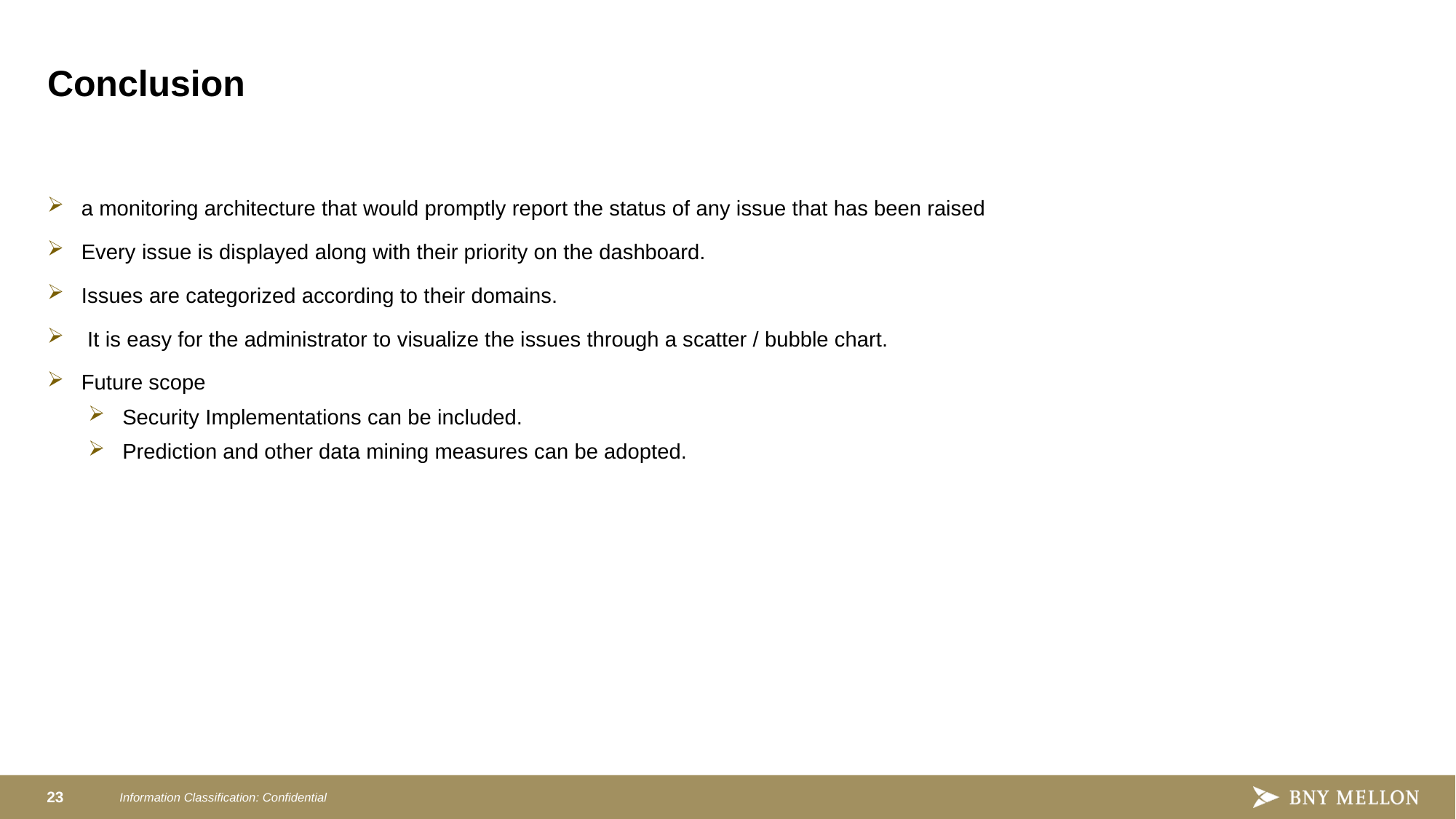

# Conclusion
a monitoring architecture that would promptly report the status of any issue that has been raised
Every issue is displayed along with their priority on the dashboard.
Issues are categorized according to their domains.
 It is easy for the administrator to visualize the issues through a scatter / bubble chart.
Future scope
Security Implementations can be included.
Prediction and other data mining measures can be adopted.